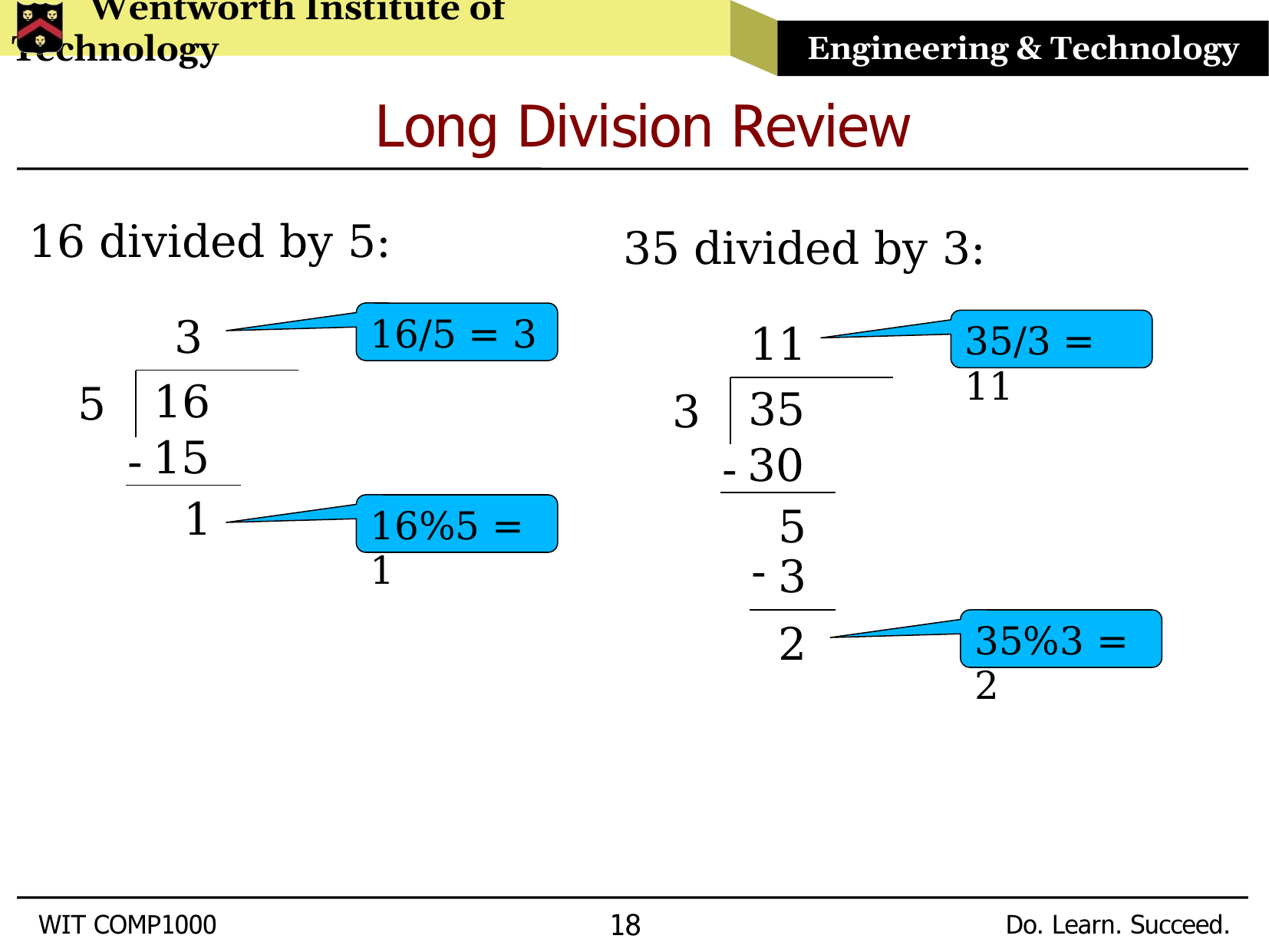

# Long Division Review
16 divided by 5:
35 divided by 3:
16/5 = 3
3
35/3 = 11
1
1
16
5
35
3
15
-
30
-
1
16%5 = 1
5
-
3
35%3 = 2
2